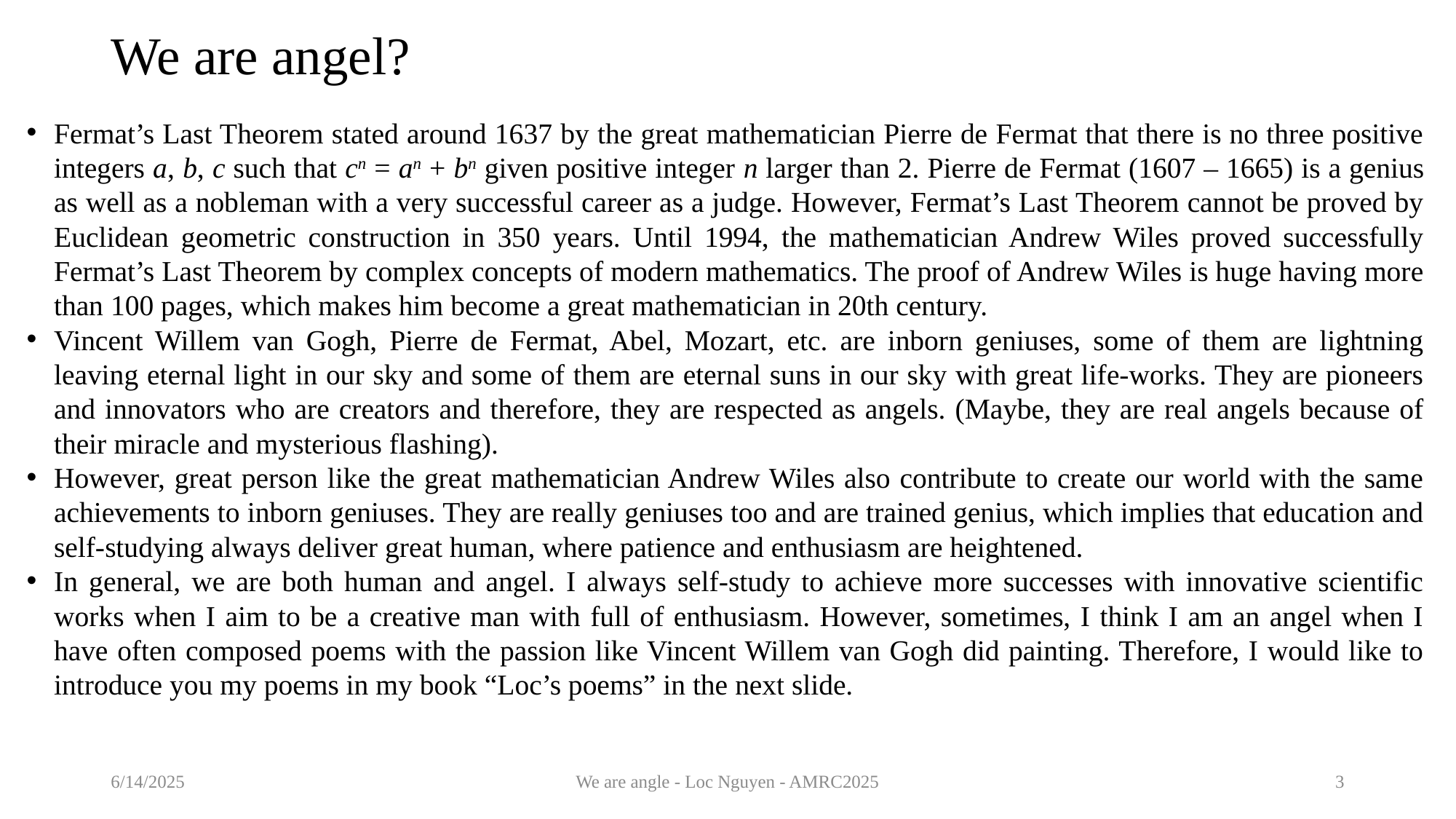

# We are angel?
Fermat’s Last Theorem stated around 1637 by the great mathematician Pierre de Fermat that there is no three positive integers a, b, c such that cn = an + bn given positive integer n larger than 2. Pierre de Fermat (1607 – 1665) is a genius as well as a nobleman with a very successful career as a judge. However, Fermat’s Last Theorem cannot be proved by Euclidean geometric construction in 350 years. Until 1994, the mathematician Andrew Wiles proved successfully Fermat’s Last Theorem by complex concepts of modern mathematics. The proof of Andrew Wiles is huge having more than 100 pages, which makes him become a great mathematician in 20th century.
Vincent Willem van Gogh, Pierre de Fermat, Abel, Mozart, etc. are inborn geniuses, some of them are lightning leaving eternal light in our sky and some of them are eternal suns in our sky with great life-works. They are pioneers and innovators who are creators and therefore, they are respected as angels. (Maybe, they are real angels because of their miracle and mysterious flashing).
However, great person like the great mathematician Andrew Wiles also contribute to create our world with the same achievements to inborn geniuses. They are really geniuses too and are trained genius, which implies that education and self-studying always deliver great human, where patience and enthusiasm are heightened.
In general, we are both human and angel. I always self-study to achieve more successes with innovative scientific works when I aim to be a creative man with full of enthusiasm. However, sometimes, I think I am an angel when I have often composed poems with the passion like Vincent Willem van Gogh did painting. Therefore, I would like to introduce you my poems in my book “Loc’s poems” in the next slide.

6/14/2025
We are angle - Loc Nguyen - AMRC2025
3